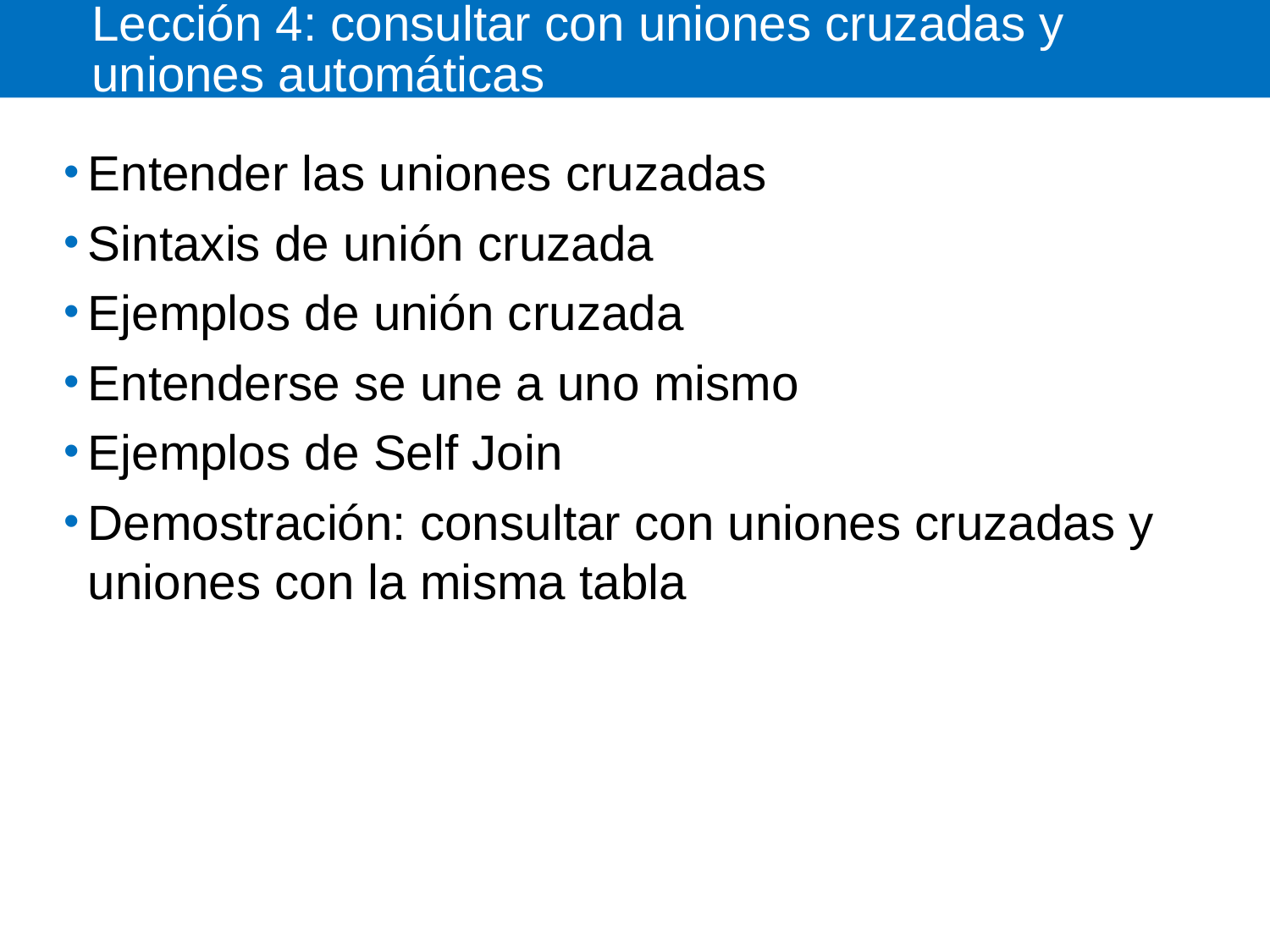

# Lección 4: consultar con uniones cruzadas y uniones automáticas
Entender las uniones cruzadas
Sintaxis de unión cruzada
Ejemplos de unión cruzada
Entenderse se une a uno mismo
Ejemplos de Self Join
Demostración: consultar con uniones cruzadas y uniones con la misma tabla